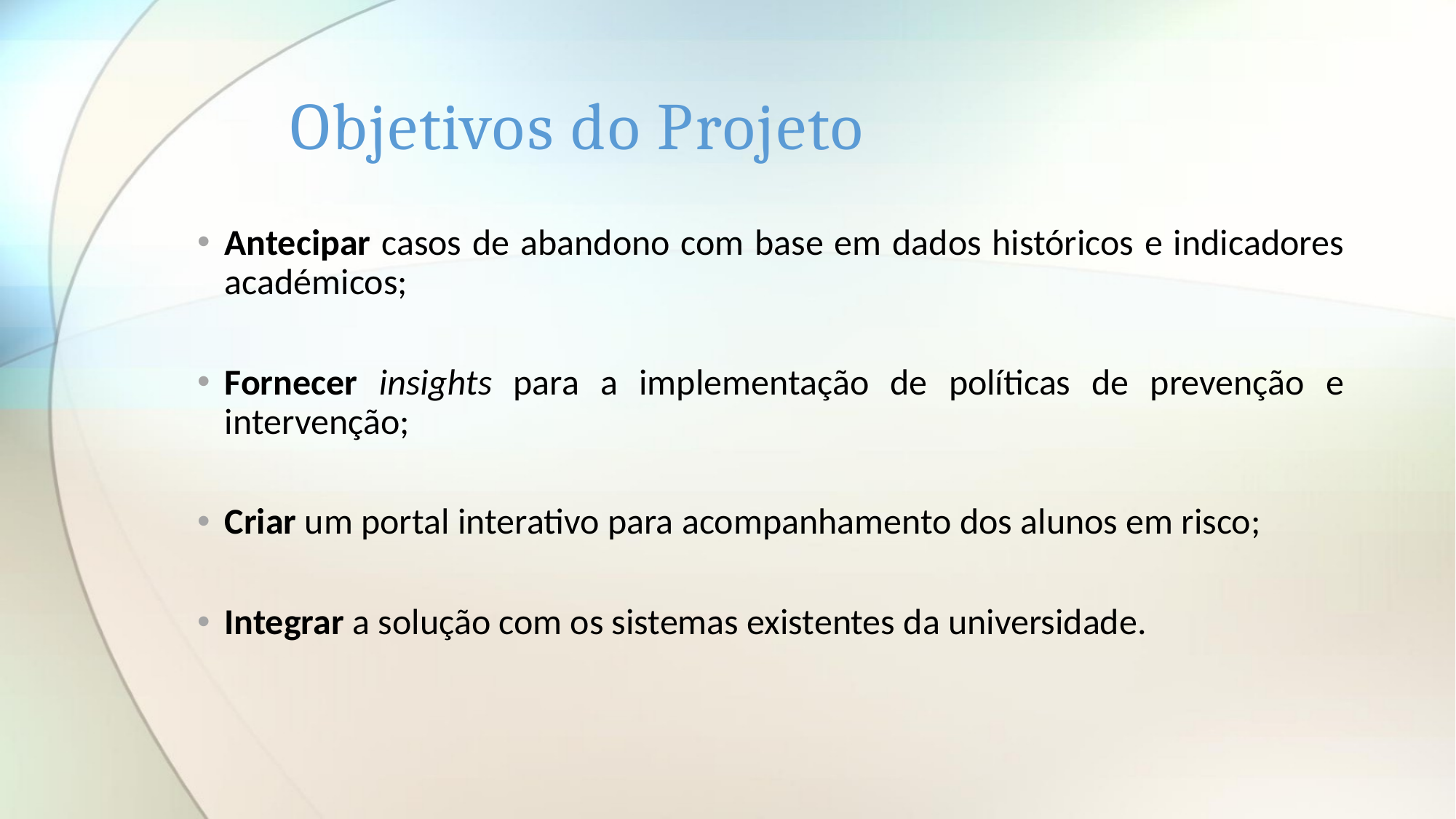

# Objetivos do Projeto
Antecipar casos de abandono com base em dados históricos e indicadores académicos;

Fornecer insights para a implementação de políticas de prevenção e intervenção;

Criar um portal interativo para acompanhamento dos alunos em risco;

Integrar a solução com os sistemas existentes da universidade.